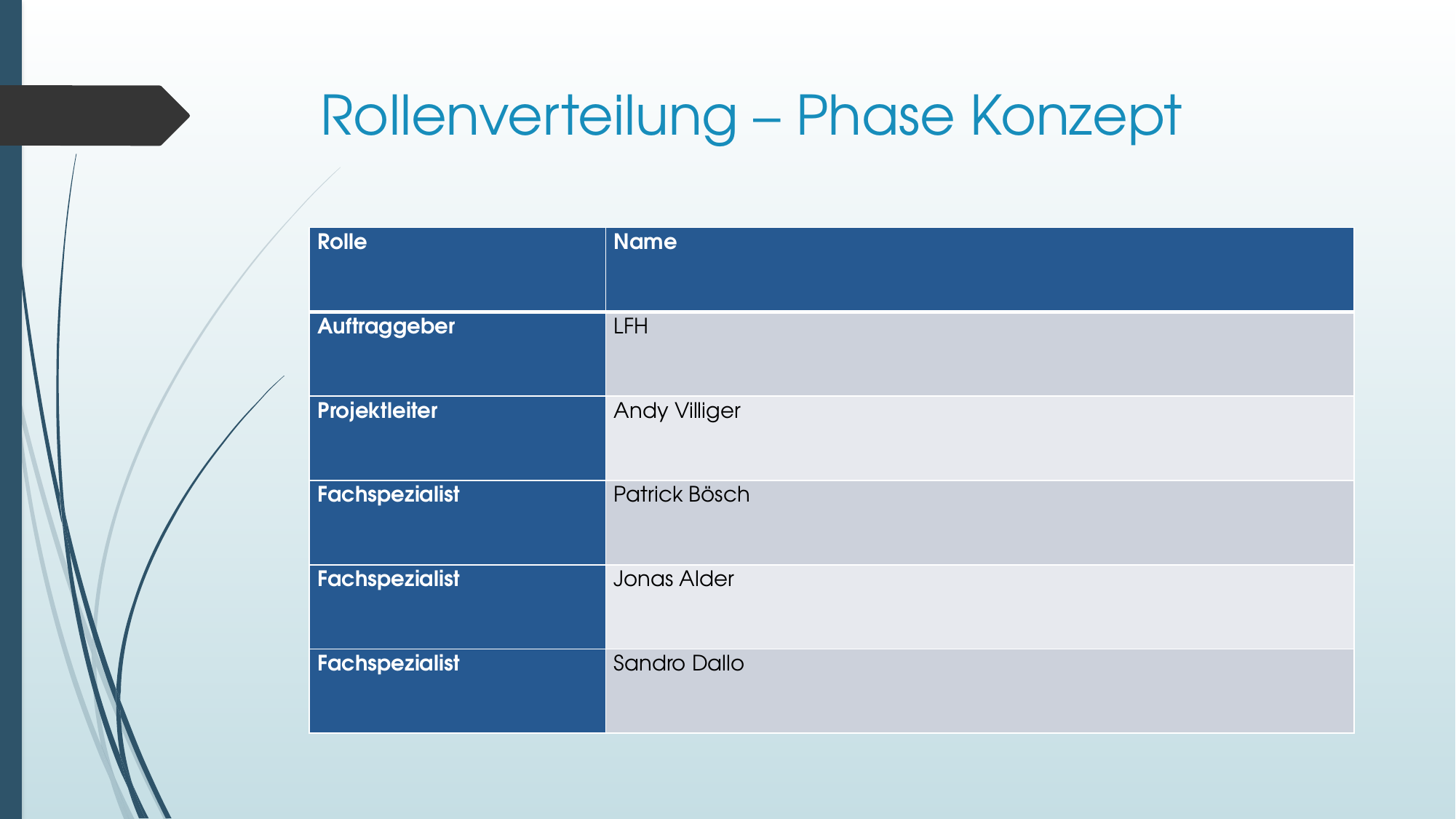

# Rollenverteilung – Phase Konzept
| Rolle | Name |
| --- | --- |
| Auftraggeber | LFH |
| Projektleiter | Andy Villiger |
| Fachspezialist | Patrick Bösch |
| Fachspezialist | Jonas Alder |
| Fachspezialist | Sandro Dallo |